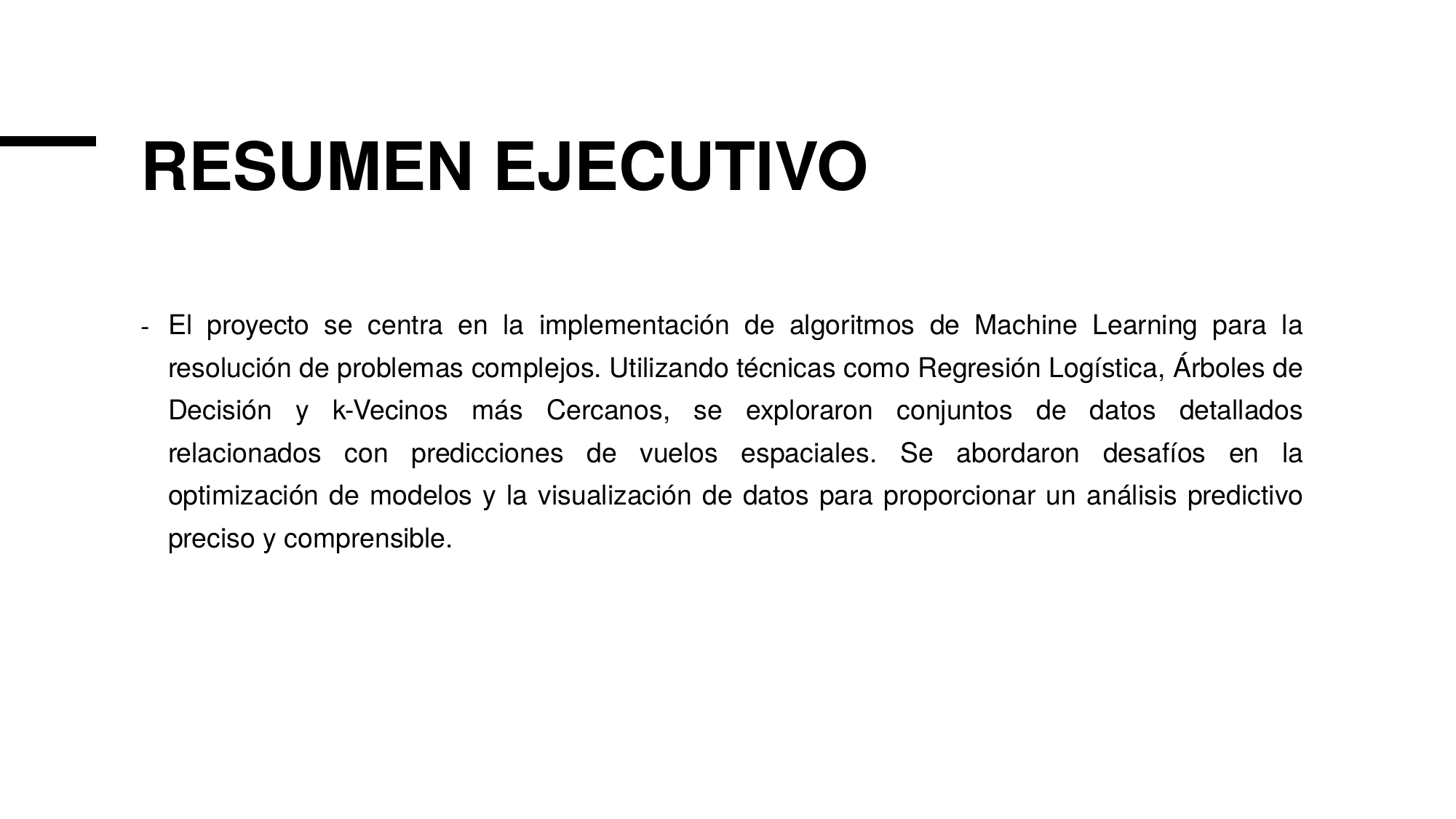

# RESUMEN EJECUTIVO
El proyecto se centra en la implementación de algoritmos de Machine Learning para la resolución de problemas complejos. Utilizando técnicas como Regresión Logística, Árboles de Decisión y k-Vecinos más Cercanos, se exploraron conjuntos de datos detallados relacionados con predicciones de vuelos espaciales. Se abordaron desafíos en la optimización de modelos y la visualización de datos para proporcionar un análisis predictivo preciso y comprensible.